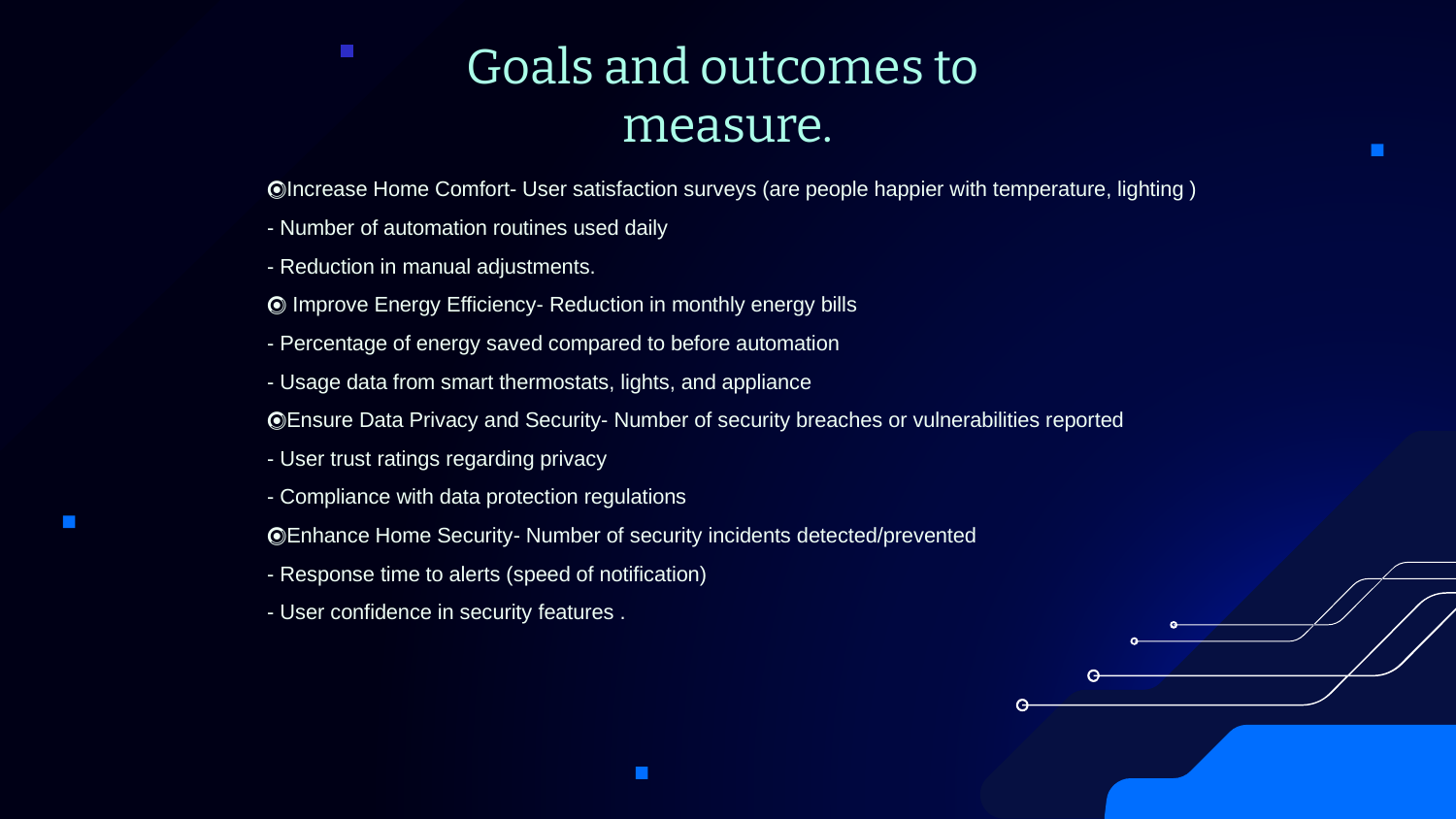

# Goals and outcomes to
 measure.
🔘Increase Home Comfort- User satisfaction surveys (are people happier with temperature, lighting )
- Number of automation routines used daily
- Reduction in manual adjustments.
🔘 Improve Energy Efficiency- Reduction in monthly energy bills
- Percentage of energy saved compared to before automation
- Usage data from smart thermostats, lights, and appliance
🔘Ensure Data Privacy and Security- Number of security breaches or vulnerabilities reported
- User trust ratings regarding privacy
- Compliance with data protection regulations
🔘Enhance Home Security- Number of security incidents detected/prevented
- Response time to alerts (speed of notification)
- User confidence in security features .